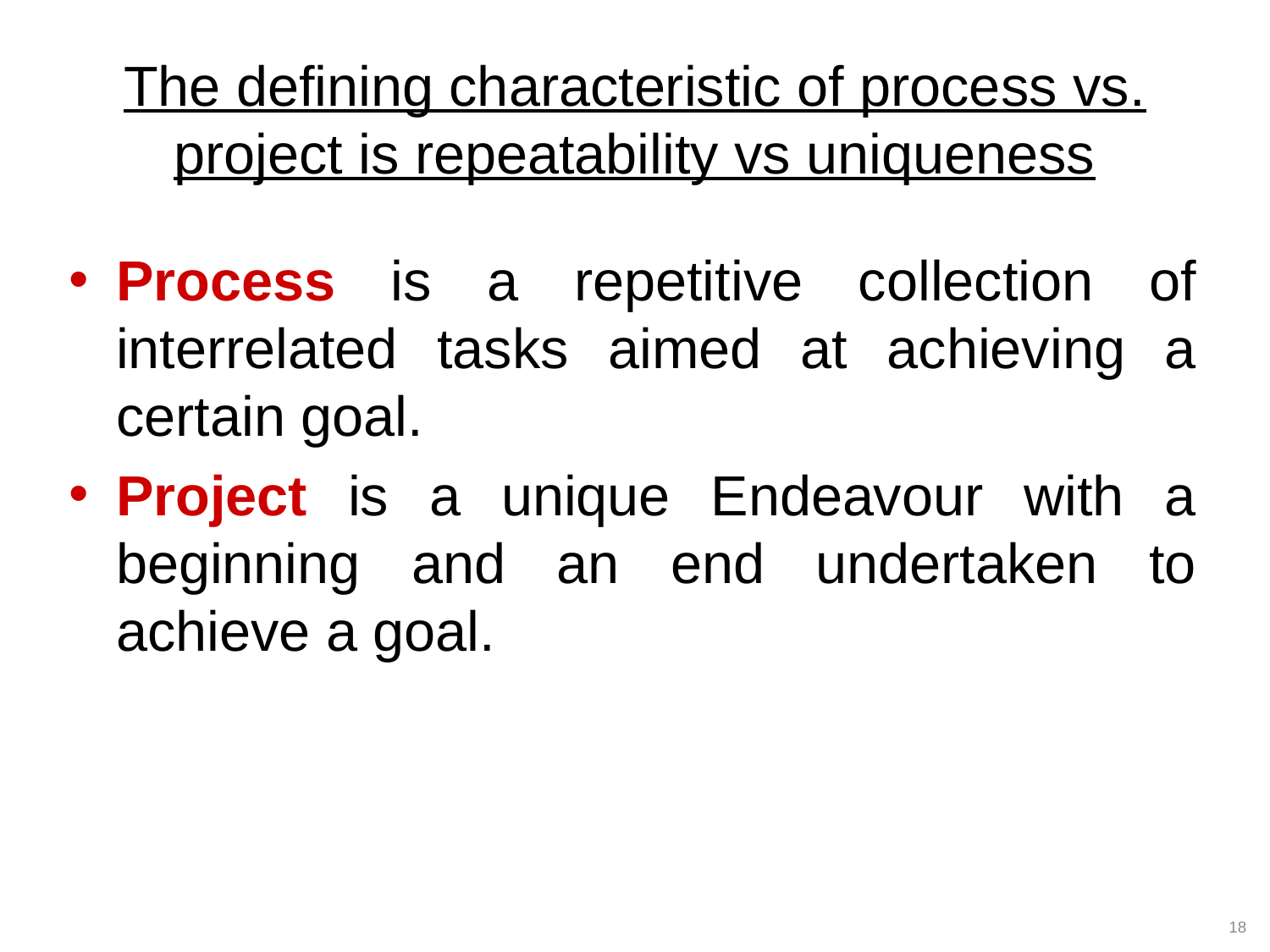

# The defining characteristic of process vs. project is repeatability vs uniqueness
Process is a repetitive collection of interrelated tasks aimed at achieving a certain goal.
Project is a unique Endeavour with a beginning and an end undertaken to achieve a goal.
18